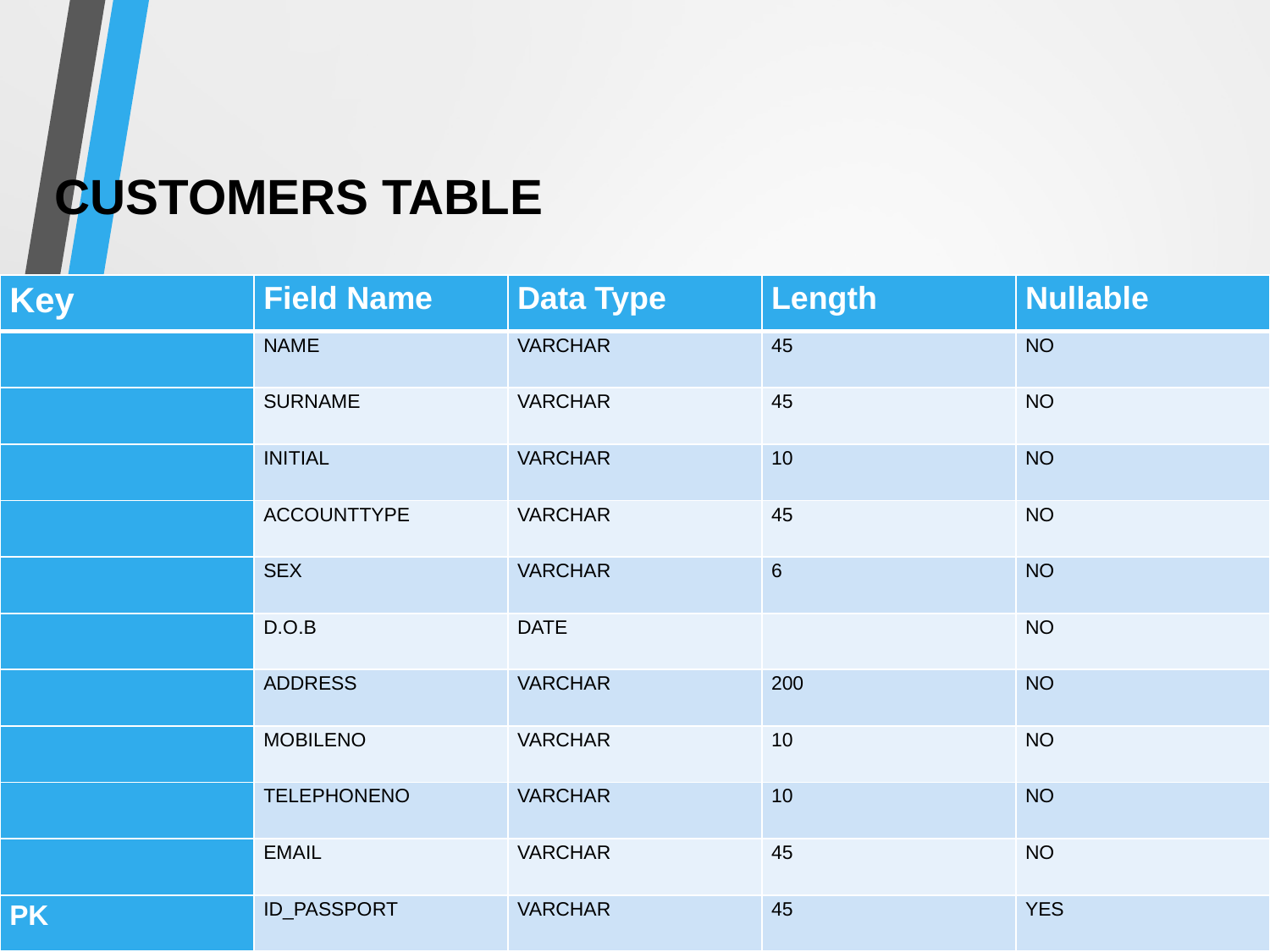

CUSTOMERS TABLE
| Key | Field Name | Data Type | Length | Nullable |
| --- | --- | --- | --- | --- |
|  | NAME | VARCHAR | 45 | NO |
|  | SURNAME | VARCHAR | 45 | NO |
|  | INITIAL | VARCHAR | 10 | NO |
|  | ACCOUNTTYPE | VARCHAR | 45 | NO |
|  | SEX | VARCHAR | 6 | NO |
|  | D.O.B | DATE |  | NO |
|  | ADDRESS | VARCHAR | 200 | NO |
|  | MOBILENO | VARCHAR | 10 | NO |
|  | TELEPHONENO | VARCHAR | 10 | NO |
|  | EMAIL | VARCHAR | 45 | NO |
| PK | ID\_PASSPORT | VARCHAR | 45 | YES |